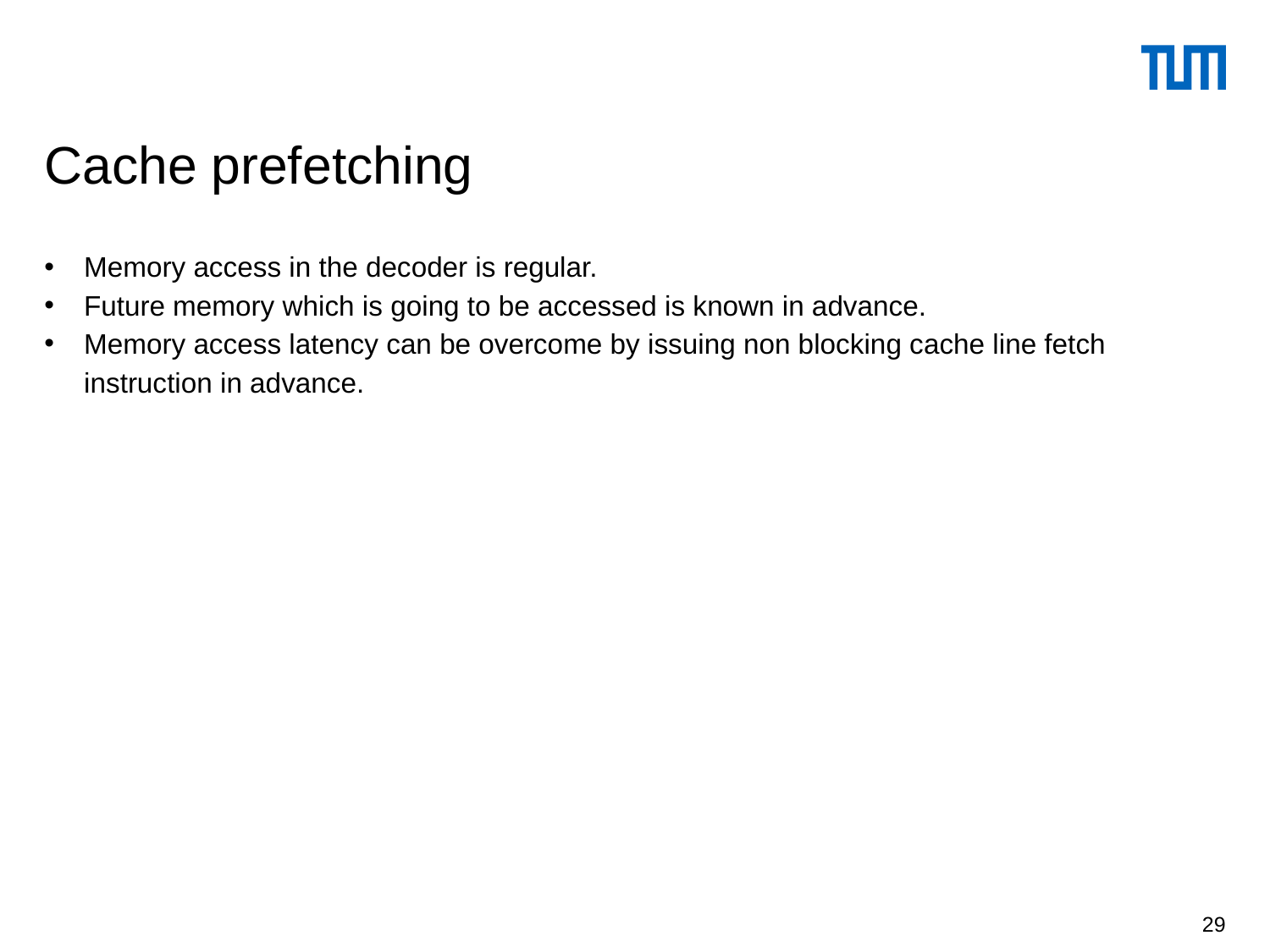

# Cache prefetching
Memory access in the decoder is regular.
Future memory which is going to be accessed is known in advance.
Memory access latency can be overcome by issuing non blocking cache line fetch instruction in advance.

29